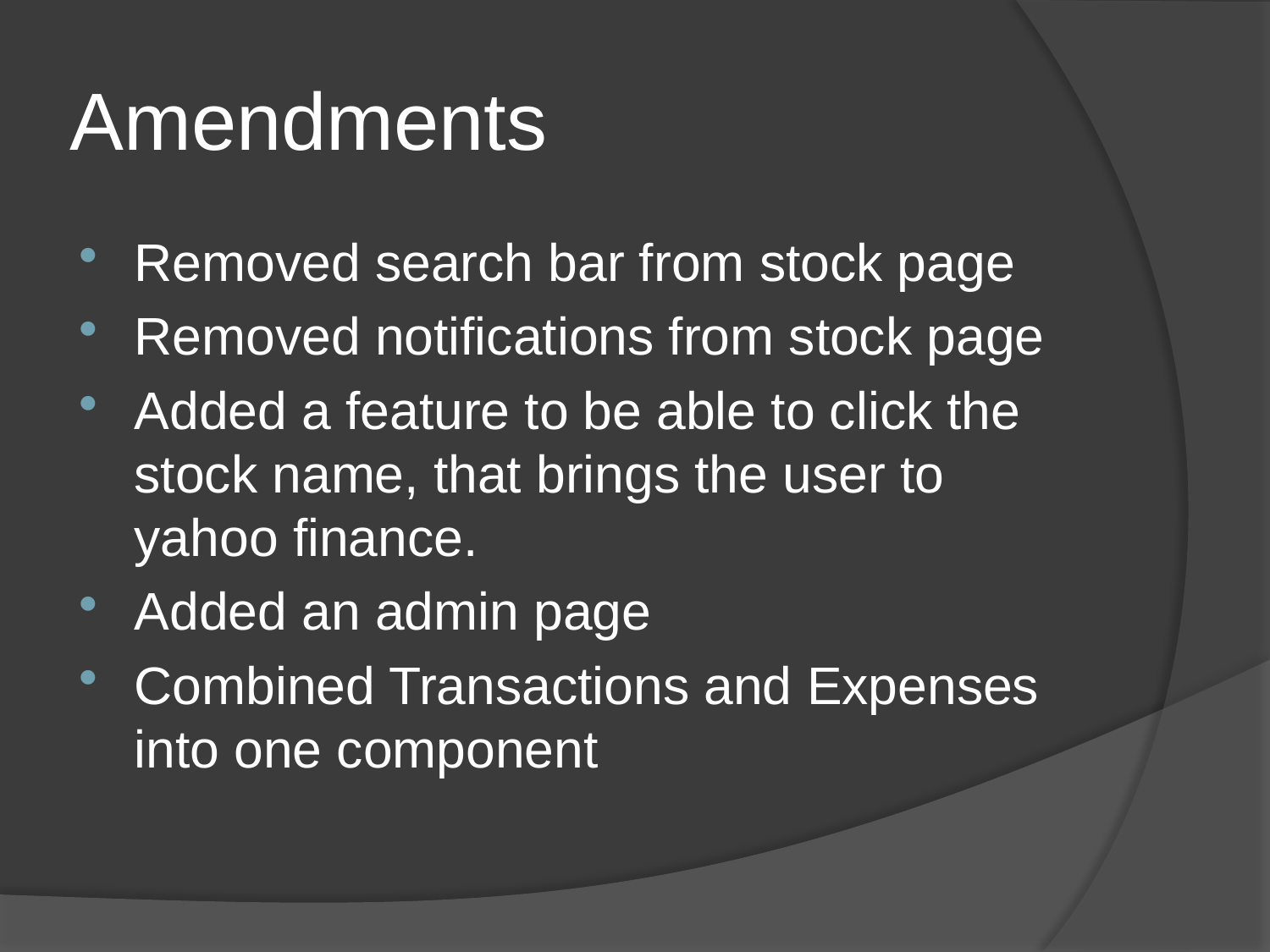

# Amendments
Removed search bar from stock page
Removed notifications from stock page
Added a feature to be able to click the stock name, that brings the user to yahoo finance.
Added an admin page
Combined Transactions and Expenses into one component